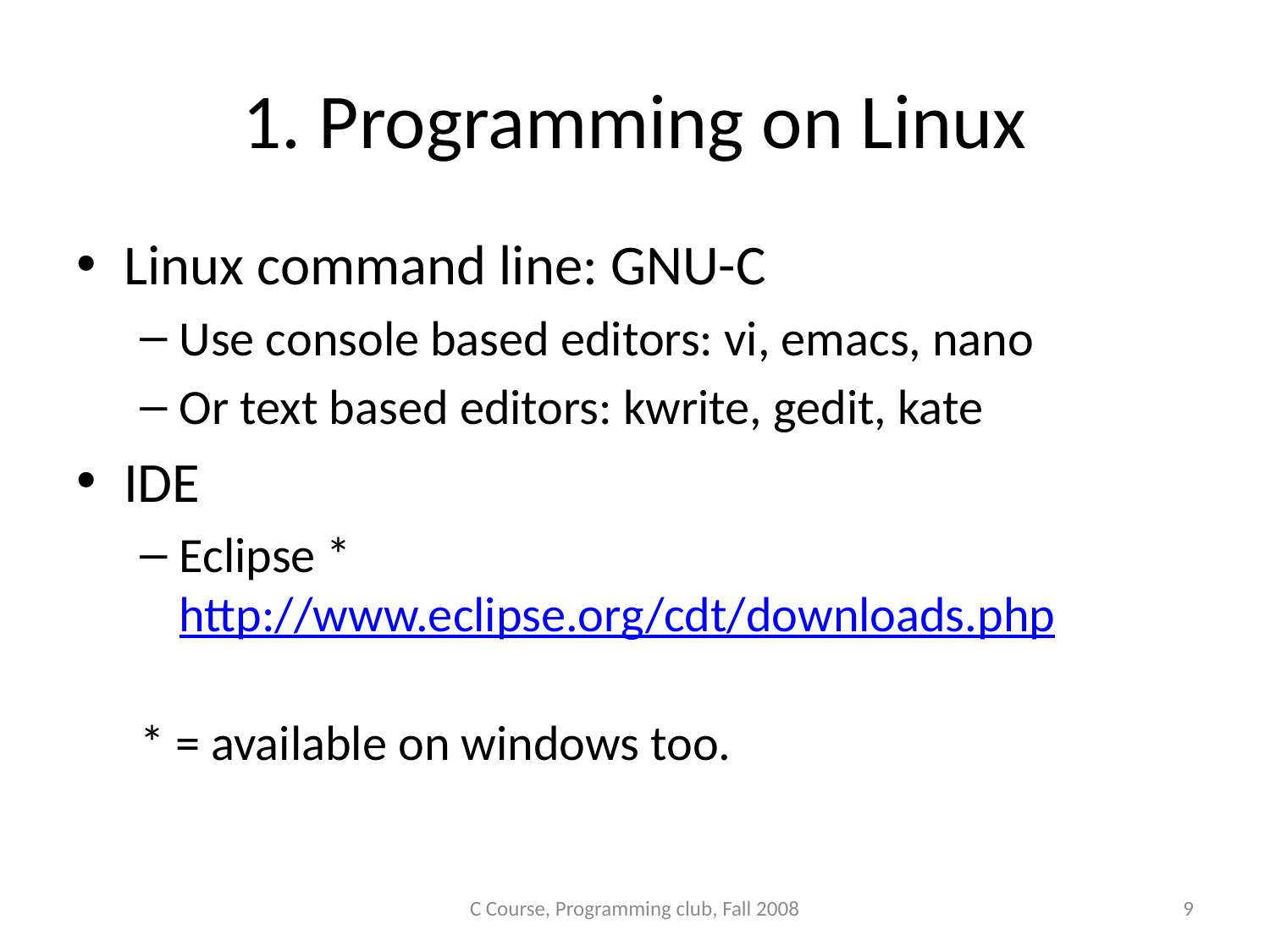

# 1. Programming on Linux
Linux command line: GNU-C
Use console based editors: vi, emacs, nano
Or text based editors: kwrite, gedit, kate
IDE
Eclipse *
http://www.eclipse.org/cdt/downloads.php
* = available on windows too.
C Course, Programming club, Fall 2008
9